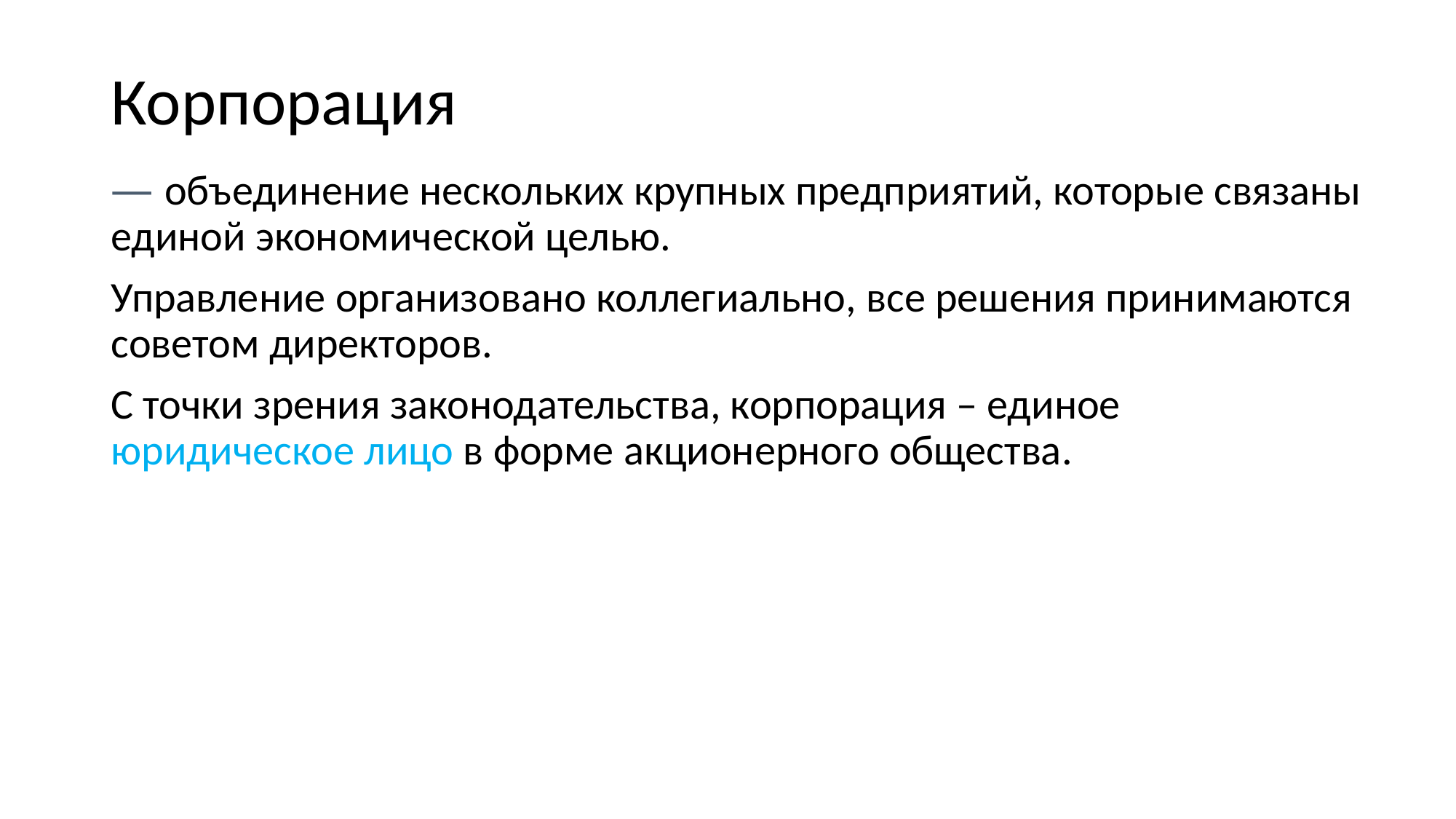

# Корпорация
— объединение нескольких крупных предприятий, которые связаны единой экономической целью.
Управление организовано коллегиально, все решения принимаются советом директоров.
С точки зрения законодательства, корпорация – единое юридическое лицо в форме акционерного общества.